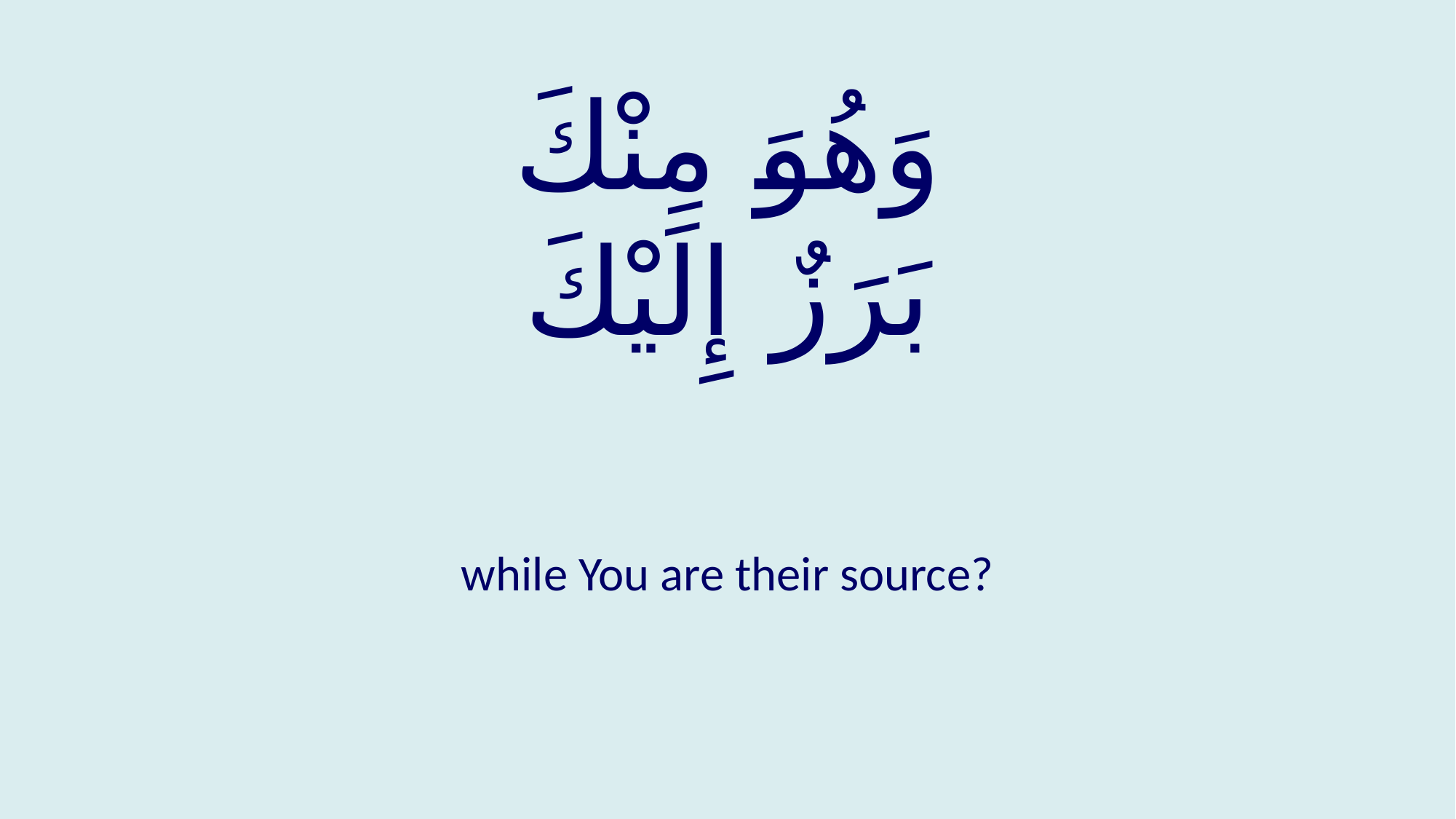

# وَهُوَ مِنْكَ بَرَزٌ إِلَيْكَ
while You are their source?